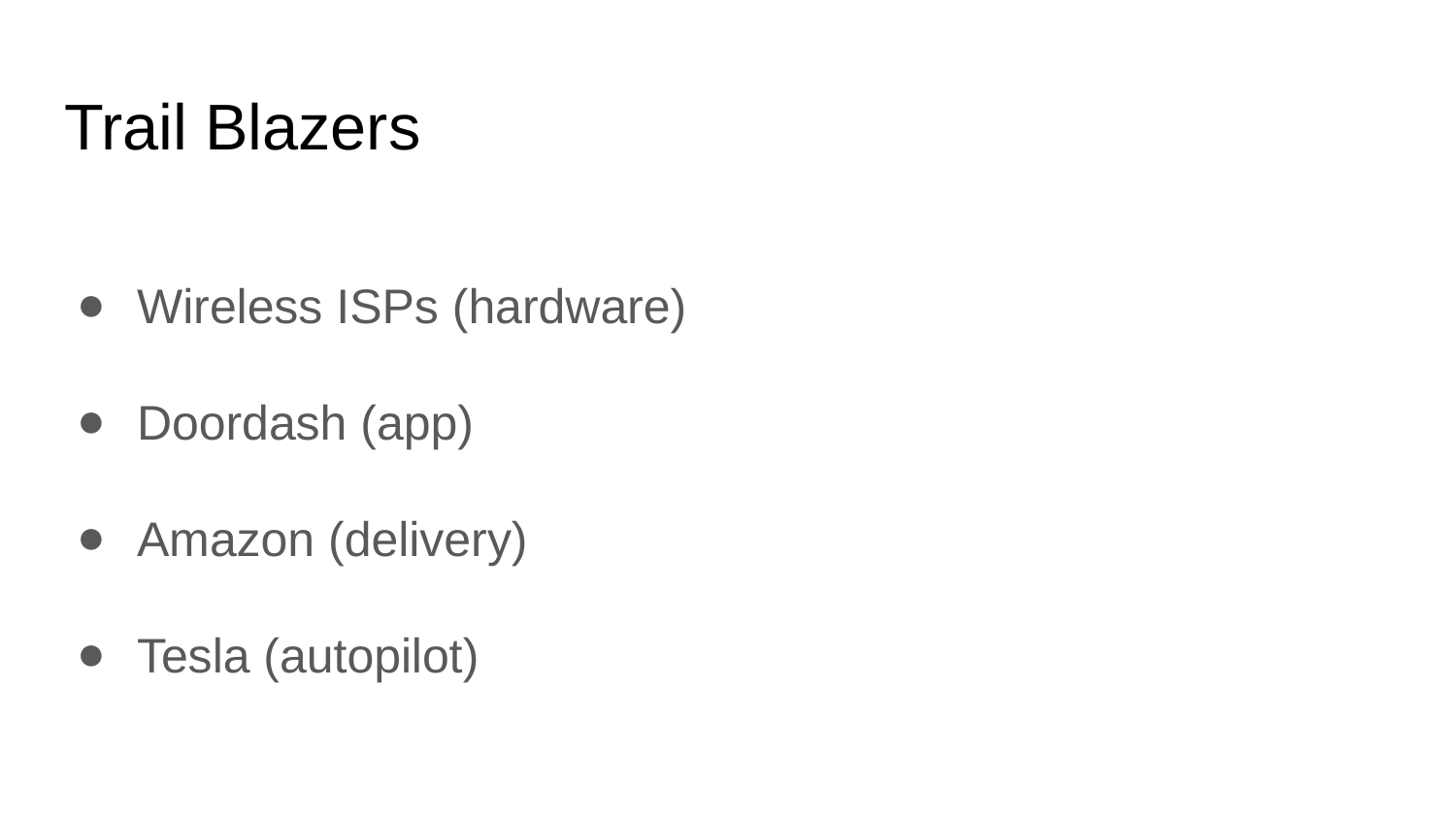

# Trail Blazers
Wireless ISPs (hardware)
Doordash (app)
Amazon (delivery)
Tesla (autopilot)